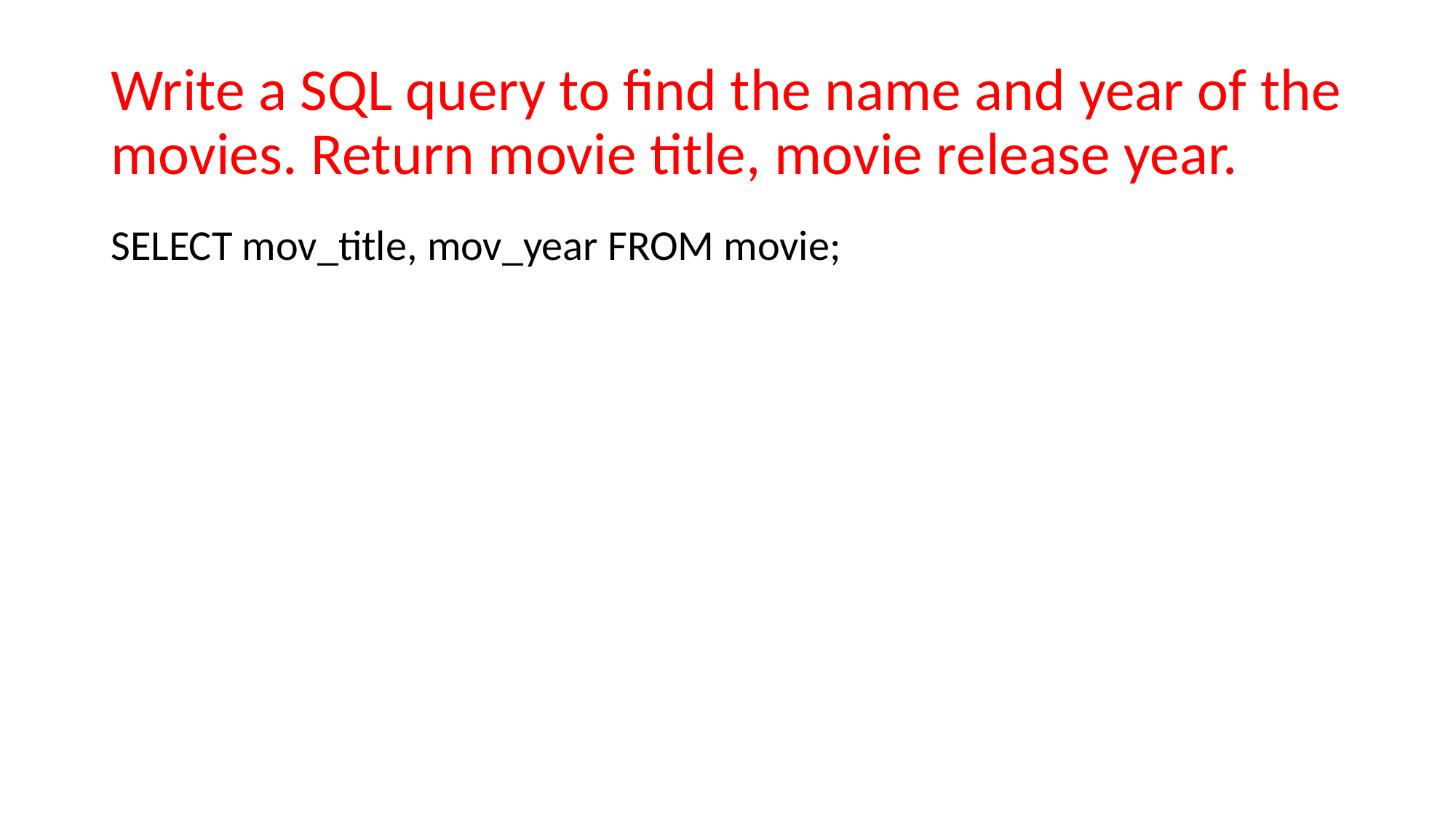

# Write a SQL query to find the name and year of the movies. Return movie title, movie release year.
SELECT mov_title, mov_year FROM movie;